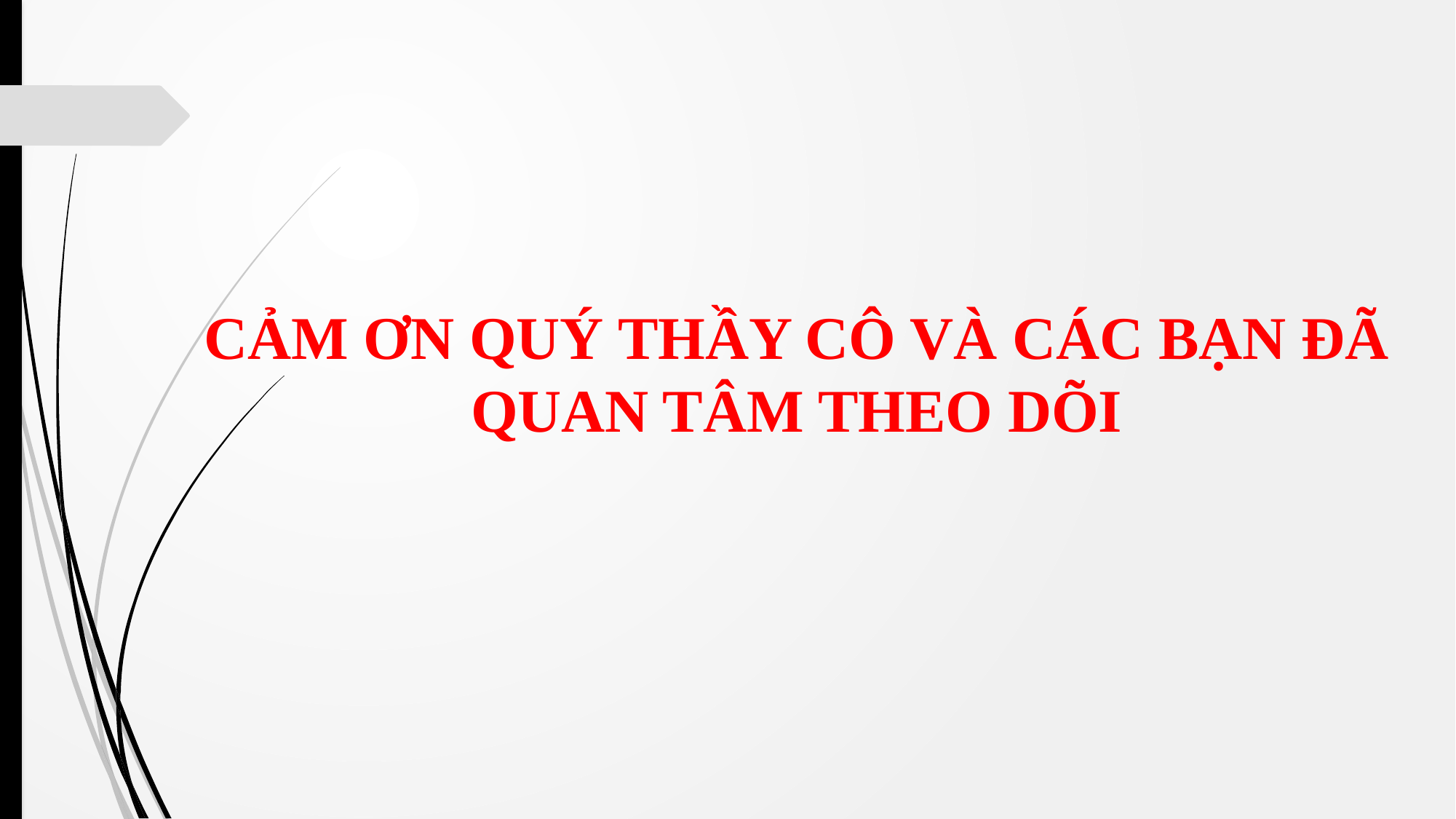

CẢM ƠN QUÝ THẦY CÔ VÀ CÁC BẠN ĐÃ QUAN TÂM THEO DÕI